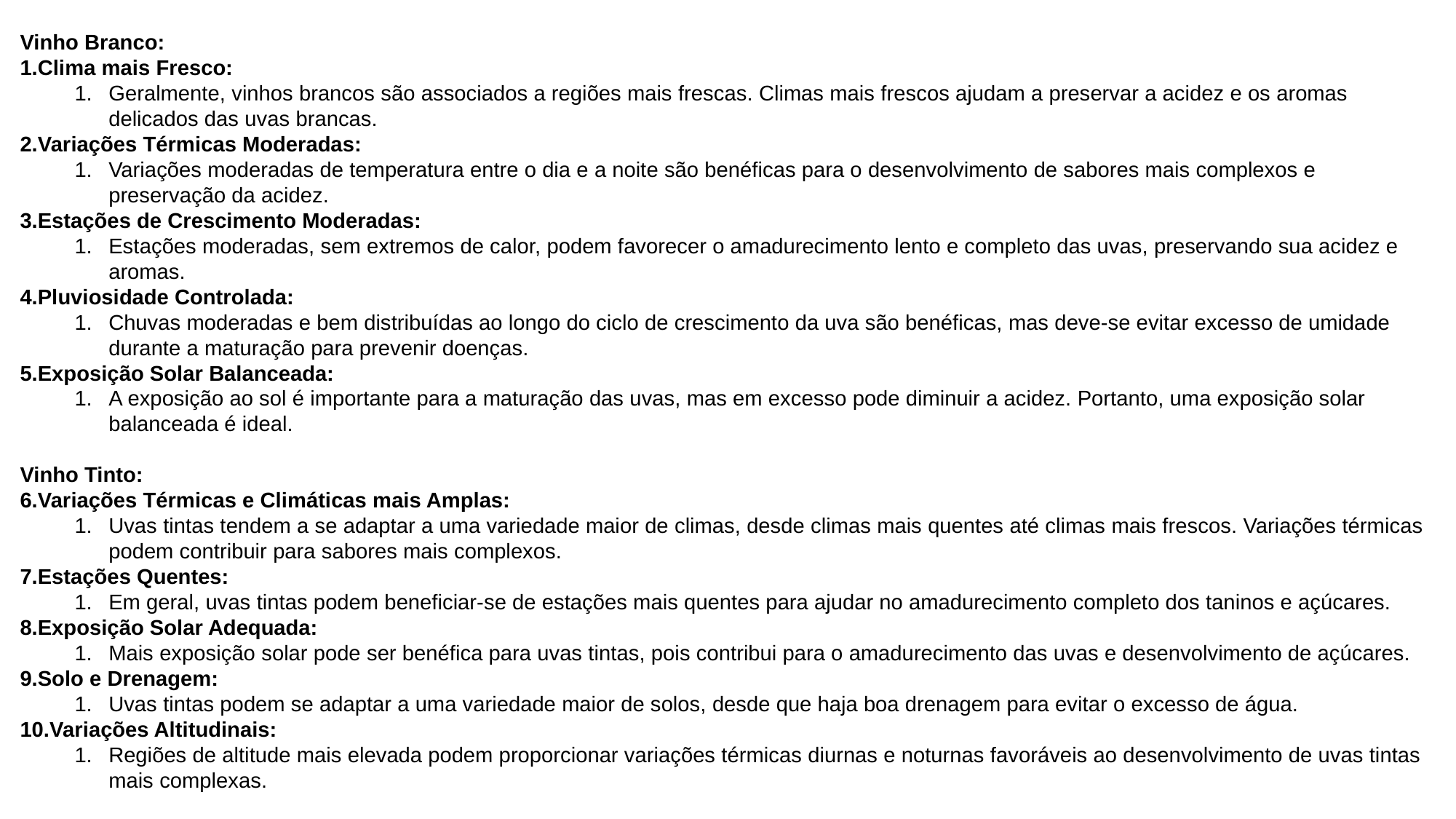

Vinho Branco:
Clima mais Fresco:
Geralmente, vinhos brancos são associados a regiões mais frescas. Climas mais frescos ajudam a preservar a acidez e os aromas delicados das uvas brancas.
Variações Térmicas Moderadas:
Variações moderadas de temperatura entre o dia e a noite são benéficas para o desenvolvimento de sabores mais complexos e preservação da acidez.
Estações de Crescimento Moderadas:
Estações moderadas, sem extremos de calor, podem favorecer o amadurecimento lento e completo das uvas, preservando sua acidez e aromas.
Pluviosidade Controlada:
Chuvas moderadas e bem distribuídas ao longo do ciclo de crescimento da uva são benéficas, mas deve-se evitar excesso de umidade durante a maturação para prevenir doenças.
Exposição Solar Balanceada:
A exposição ao sol é importante para a maturação das uvas, mas em excesso pode diminuir a acidez. Portanto, uma exposição solar balanceada é ideal.

Vinho Tinto:
Variações Térmicas e Climáticas mais Amplas:
Uvas tintas tendem a se adaptar a uma variedade maior de climas, desde climas mais quentes até climas mais frescos. Variações térmicas podem contribuir para sabores mais complexos.
Estações Quentes:
Em geral, uvas tintas podem beneficiar-se de estações mais quentes para ajudar no amadurecimento completo dos taninos e açúcares.
Exposição Solar Adequada:
Mais exposição solar pode ser benéfica para uvas tintas, pois contribui para o amadurecimento das uvas e desenvolvimento de açúcares.
Solo e Drenagem:
Uvas tintas podem se adaptar a uma variedade maior de solos, desde que haja boa drenagem para evitar o excesso de água.
Variações Altitudinais:
Regiões de altitude mais elevada podem proporcionar variações térmicas diurnas e noturnas favoráveis ao desenvolvimento de uvas tintas mais complexas.